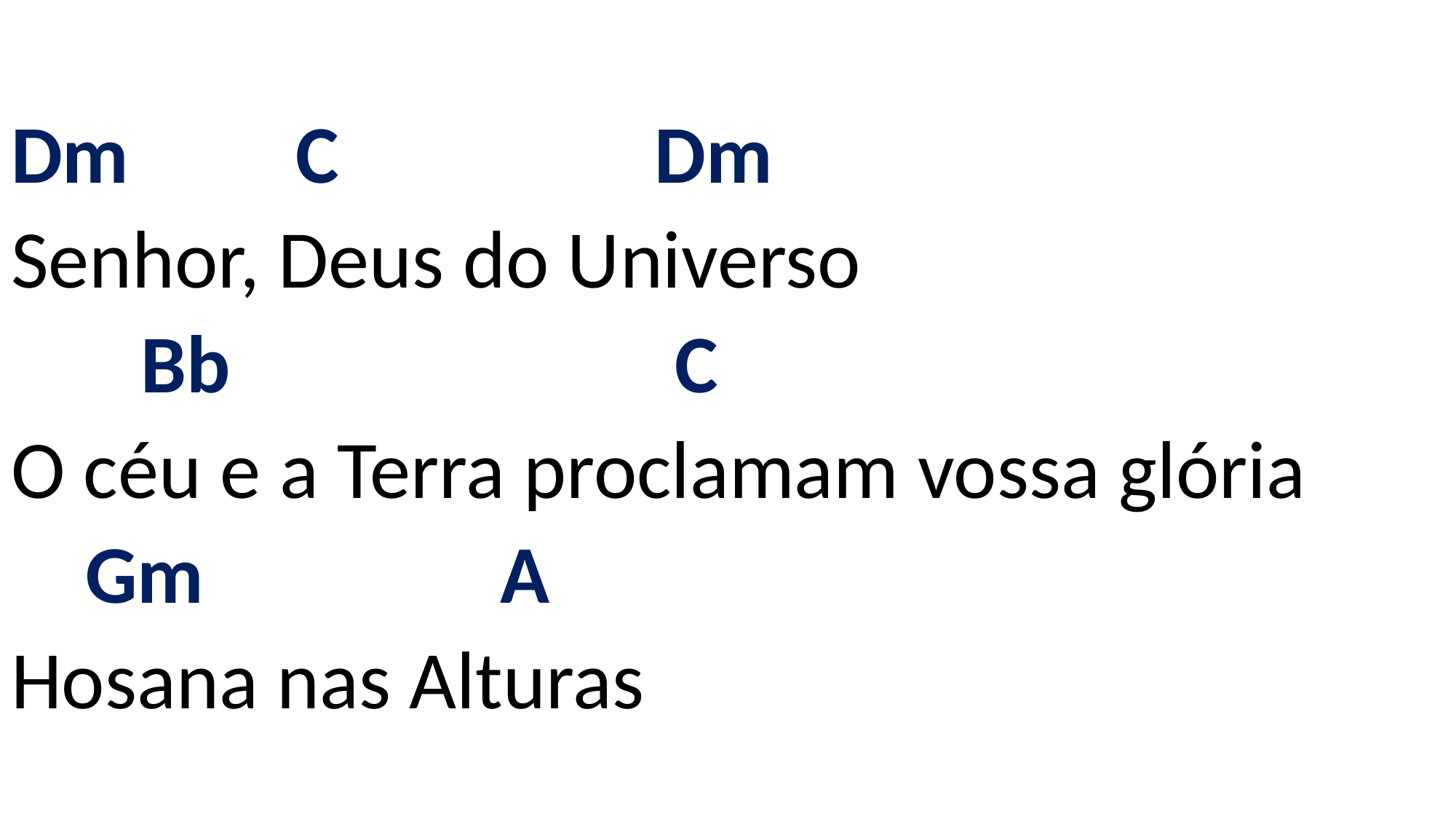

# Dm         C                 Dm Senhor, Deus do Universo Bb                        C O céu e a Terra proclamam vossa glória Gm                A Hosana nas Alturas